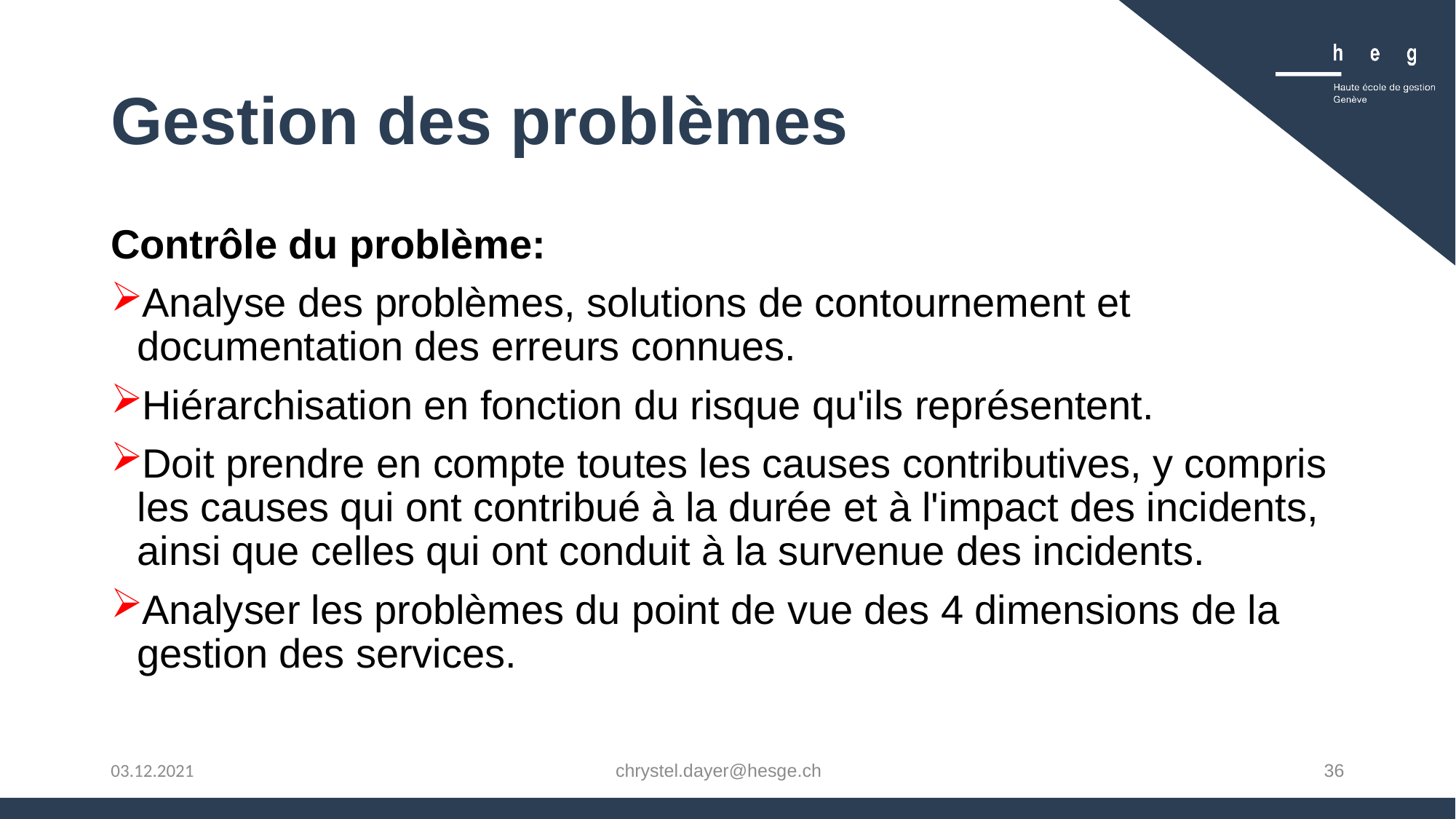

# Gestion des problèmes
Contrôle du problème:
Analyse des problèmes, solutions de contournement et documentation des erreurs connues.
Hiérarchisation en fonction du risque qu'ils représentent.
Doit prendre en compte toutes les causes contributives, y compris les causes qui ont contribué à la durée et à l'impact des incidents, ainsi que celles qui ont conduit à la survenue des incidents.
Analyser les problèmes du point de vue des 4 dimensions de la gestion des services.
chrystel.dayer@hesge.ch
36